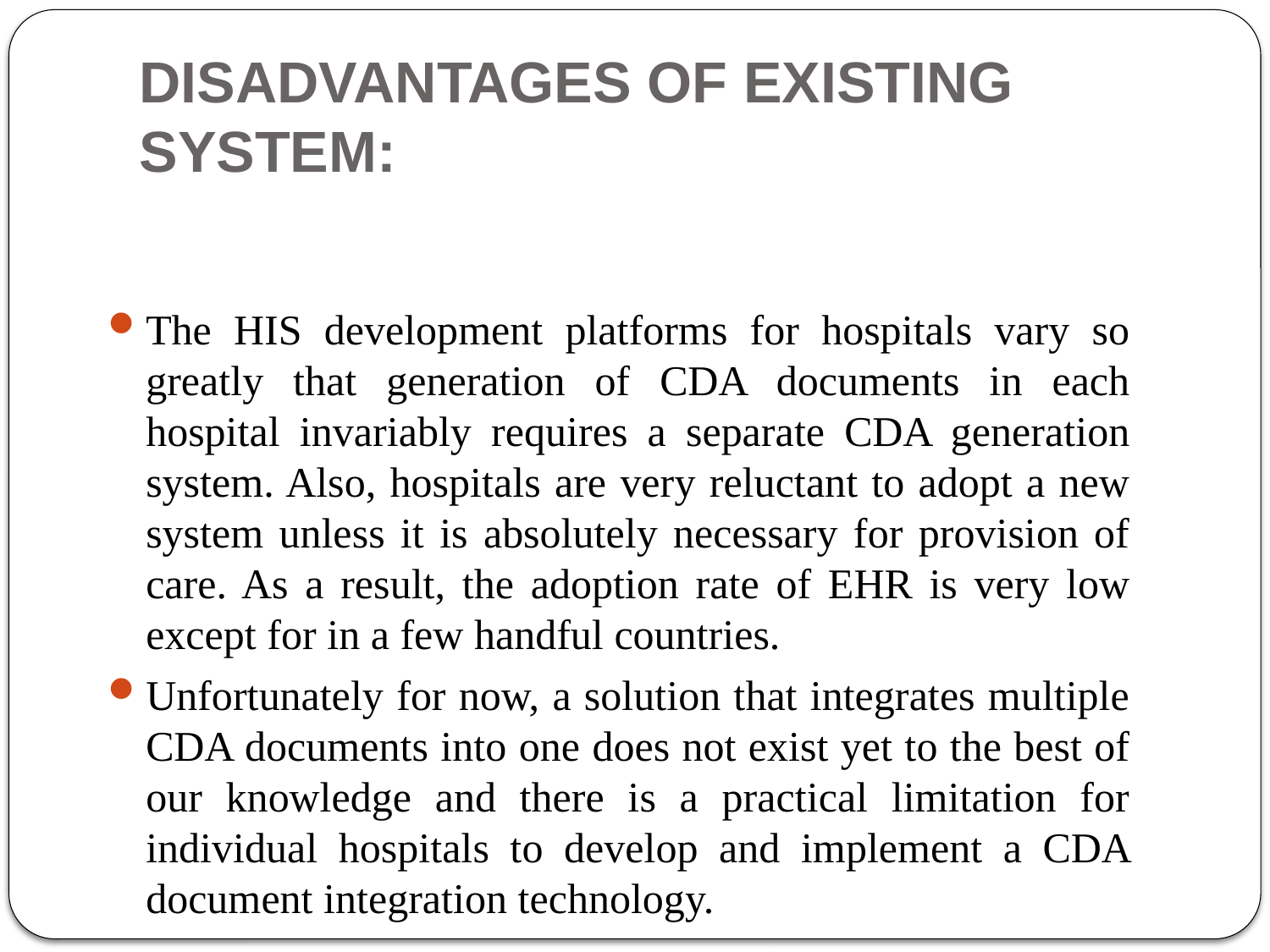

# DISADVANTAGES OF EXISTING SYSTEM:
The HIS development platforms for hospitals vary so greatly that generation of CDA documents in each hospital invariably requires a separate CDA generation system. Also, hospitals are very reluctant to adopt a new system unless it is absolutely necessary for provision of care. As a result, the adoption rate of EHR is very low except for in a few handful countries.
Unfortunately for now, a solution that integrates multiple CDA documents into one does not exist yet to the best of our knowledge and there is a practical limitation for individual hospitals to develop and implement a CDA document integration technology.